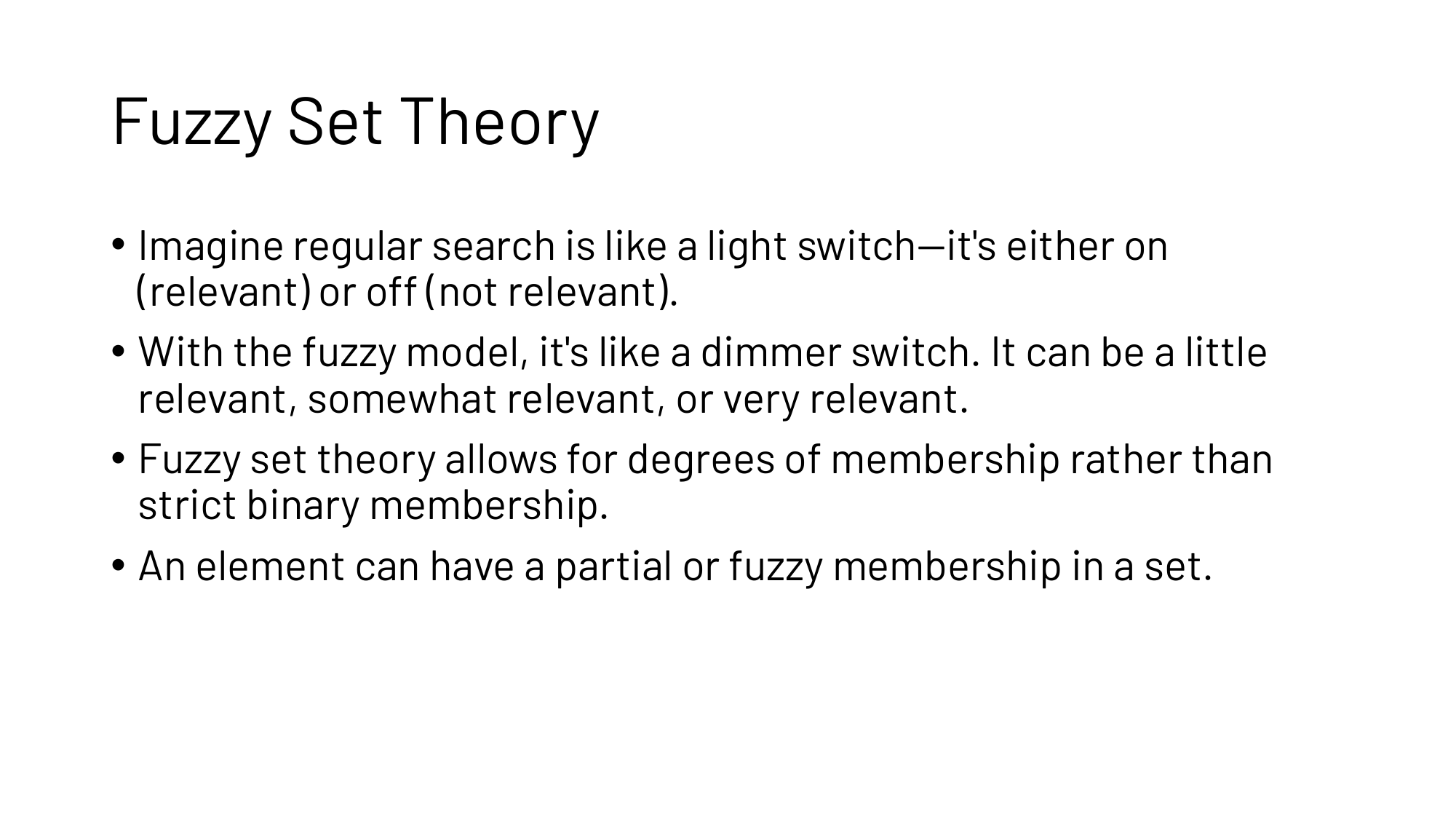

# Fuzzy Set Theory
Imagine regular search is like a light switch—it's either on (relevant) or off (not relevant).
With the fuzzy model, it's like a dimmer switch. It can be a little relevant, somewhat relevant, or very relevant.
Fuzzy set theory allows for degrees of membership rather than strict binary membership.
An element can have a partial or fuzzy membership in a set.